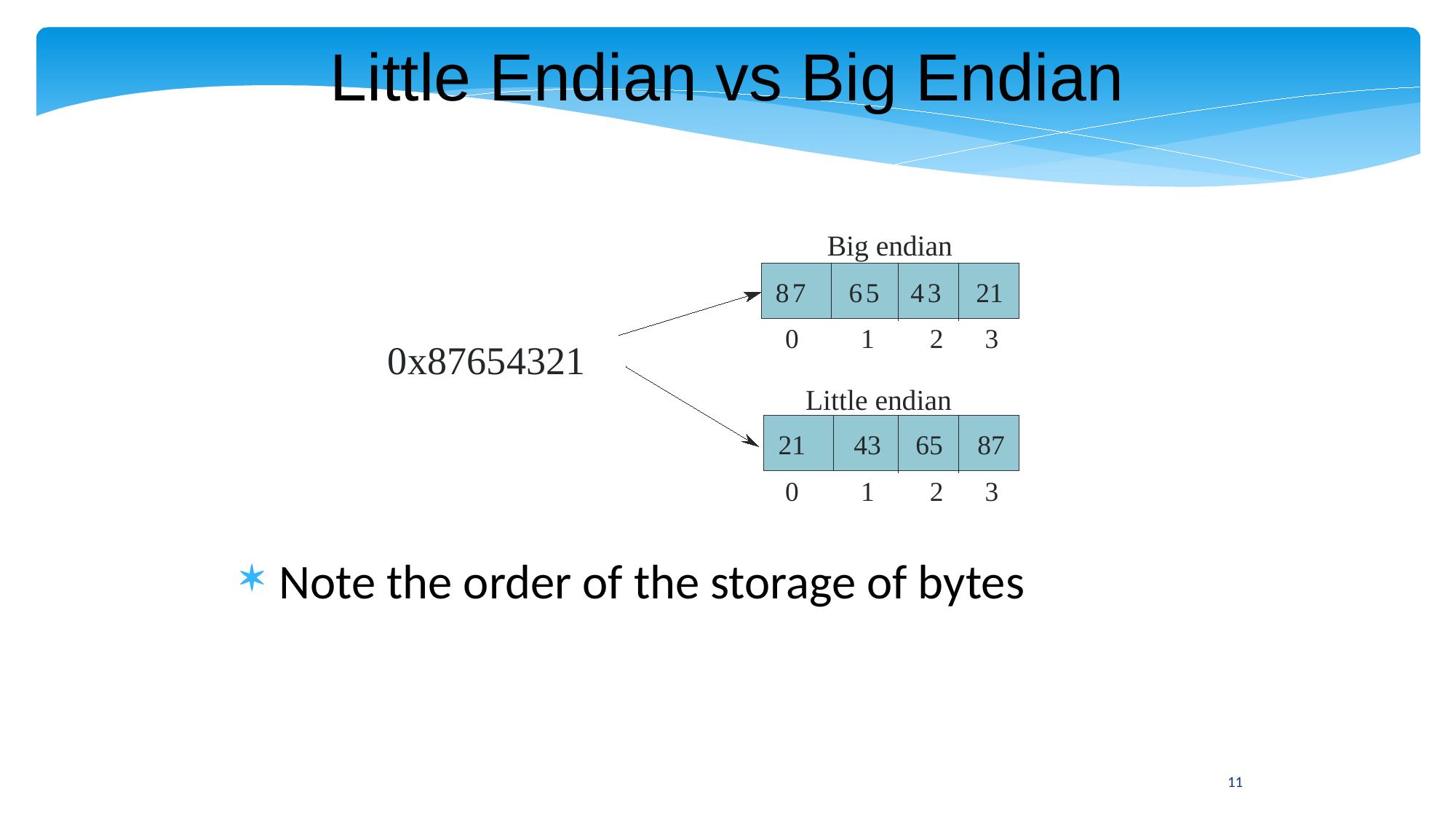

Little Endian vs Big Endian
Big endian

8
7
6
5
4
3
21

0         1        2      3
0x87654321

Little endian

21       43     65     87

0         1        2      3
Note the order of the storage of bytes
11